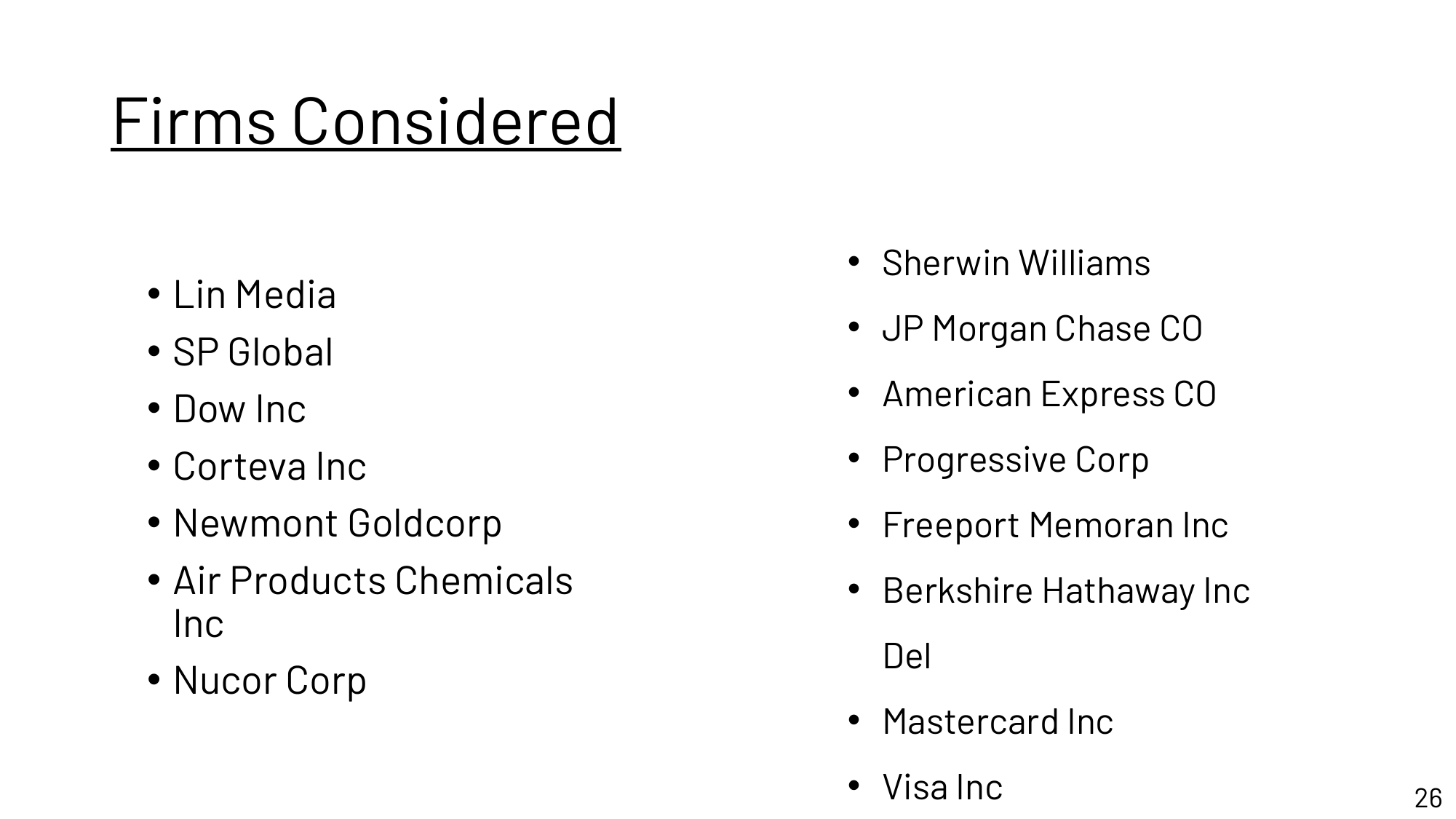

# Firms Considered
Sherwin Williams
JP Morgan Chase CO
American Express CO
Progressive Corp
Freeport Memoran Inc
Berkshire Hathaway Inc Del
Mastercard Inc
Visa Inc
Lin Media
SP Global
Dow Inc
Corteva Inc
Newmont Goldcorp
Air Products Chemicals Inc
Nucor Corp

26